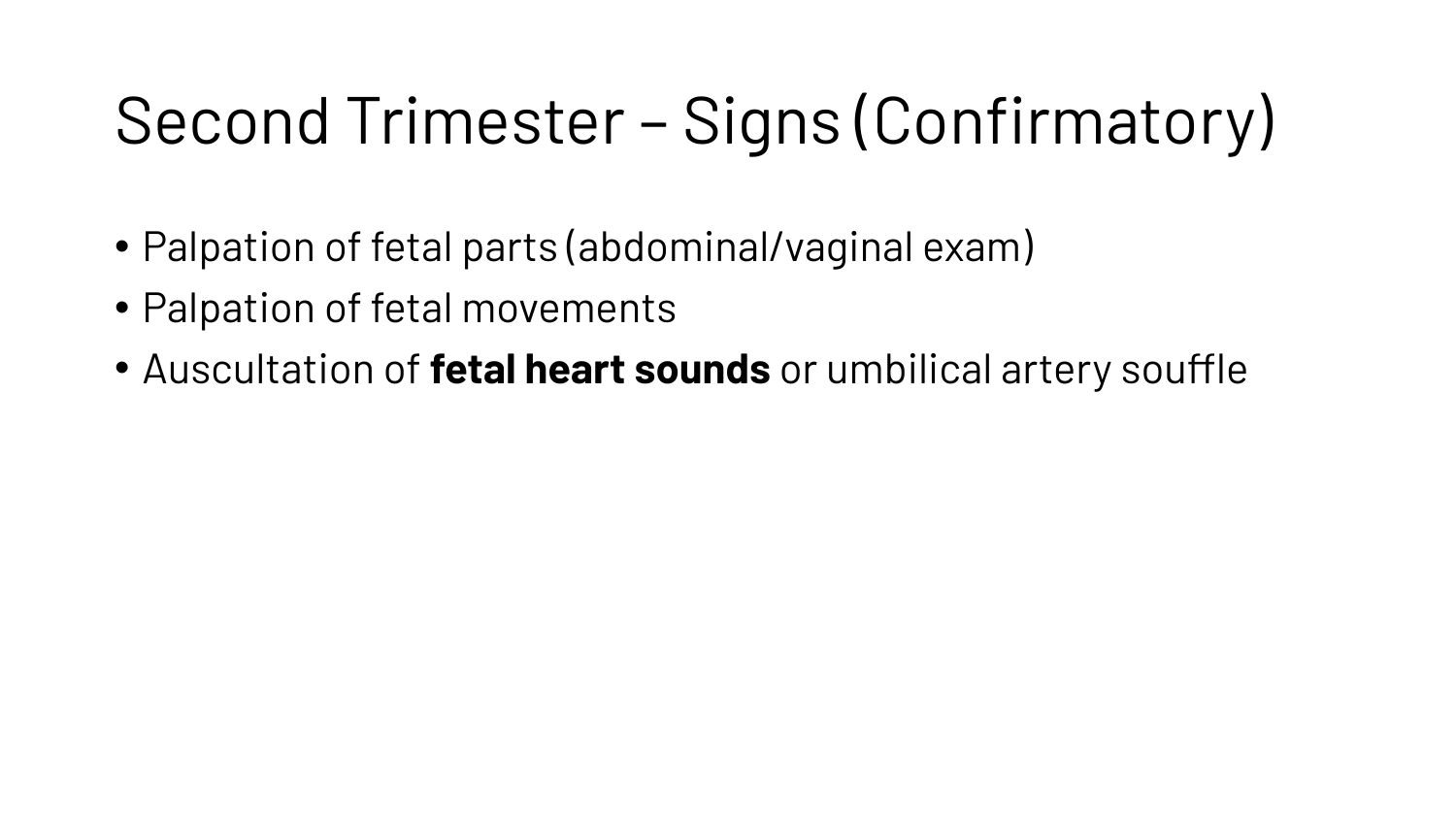

# Second Trimester – Signs (Confirmatory)
Palpation of fetal parts (abdominal/vaginal exam)
Palpation of fetal movements
Auscultation of fetal heart sounds or umbilical artery souffle